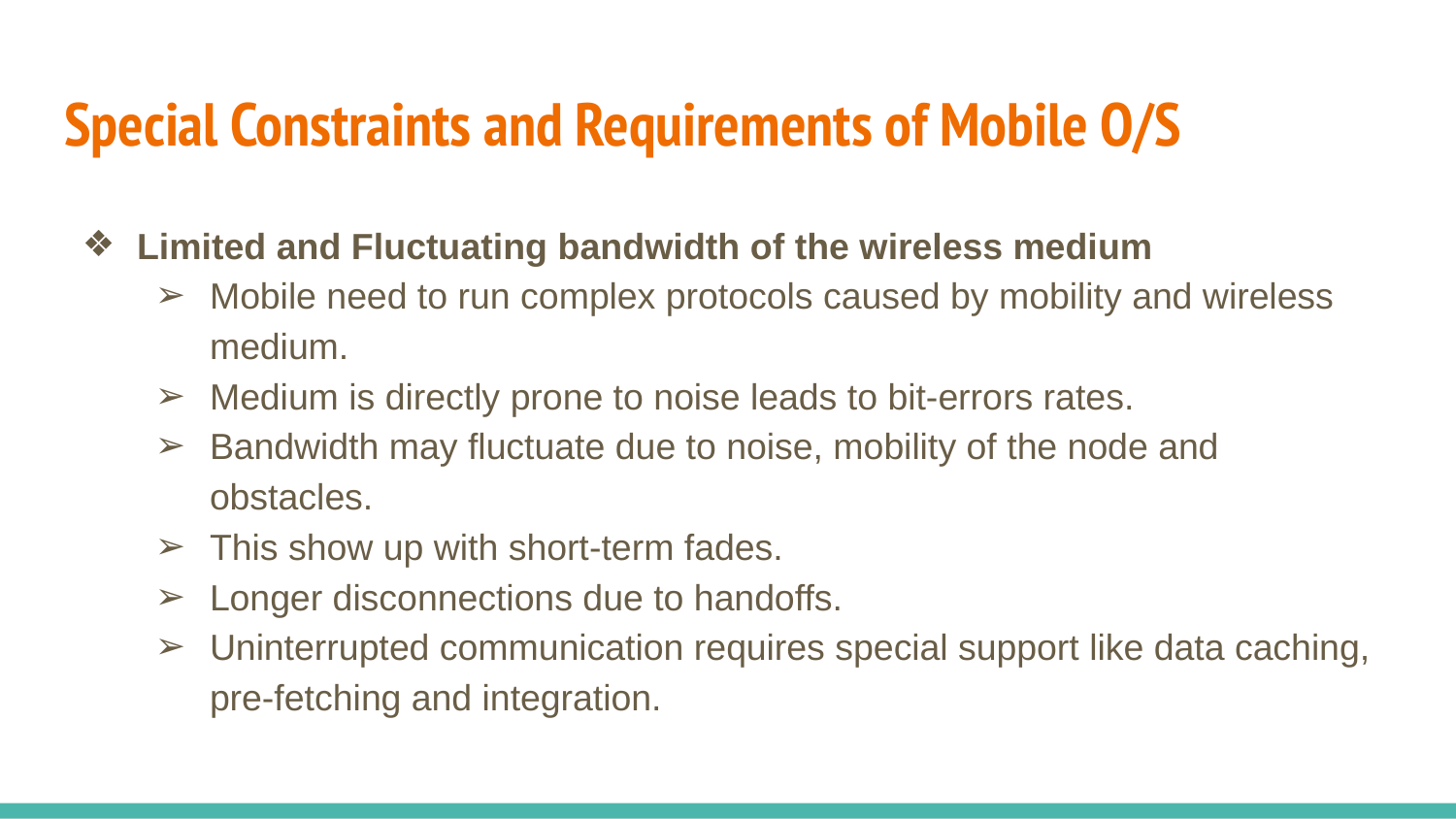

# Special Constraints and Requirements of Mobile O/S
Limited and Fluctuating bandwidth of the wireless medium
Mobile need to run complex protocols caused by mobility and wireless medium.
Medium is directly prone to noise leads to bit-errors rates.
Bandwidth may fluctuate due to noise, mobility of the node and obstacles.
This show up with short-term fades.
Longer disconnections due to handoffs.
Uninterrupted communication requires special support like data caching, pre-fetching and integration.